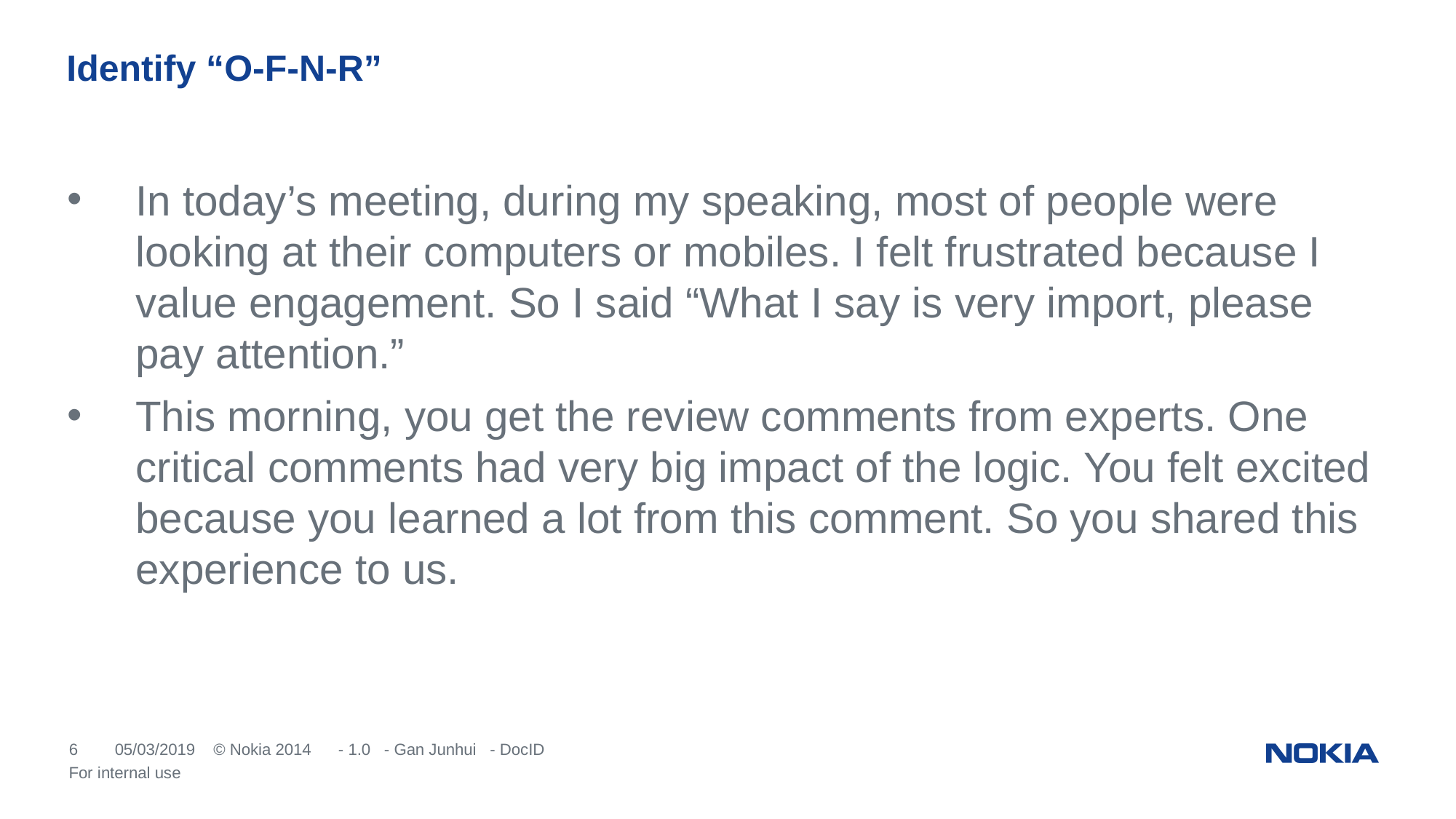

# Identify “O-F-N-R”

In today’s meeting, during my speaking, most of people were looking at their computers or mobiles. I felt frustrated because I value engagement. So I said “What I say is very import, please pay attention.”
This morning, you get the review comments from experts. One critical comments had very big impact of the logic. You felt excited because you learned a lot from this comment. So you shared this experience to us.